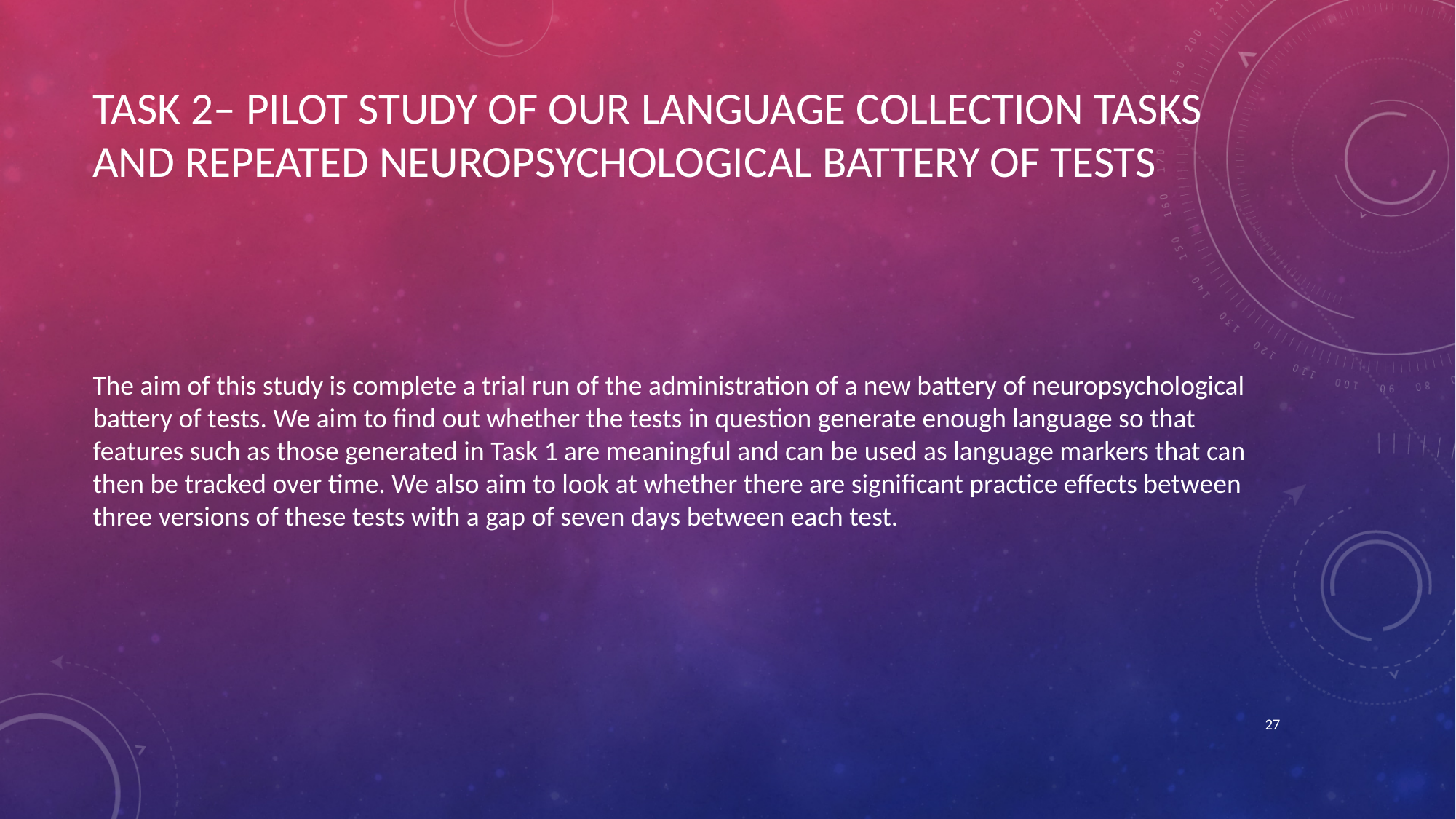

# Task 2– Pilot Study of our Language Collection Tasks and Repeated Neuropsychological Battery of Tests
The aim of this study is complete a trial run of the administration of a new battery of neuropsychological battery of tests. We aim to find out whether the tests in question generate enough language so that features such as those generated in Task 1 are meaningful and can be used as language markers that can then be tracked over time. We also aim to look at whether there are significant practice effects between three versions of these tests with a gap of seven days between each test.

27